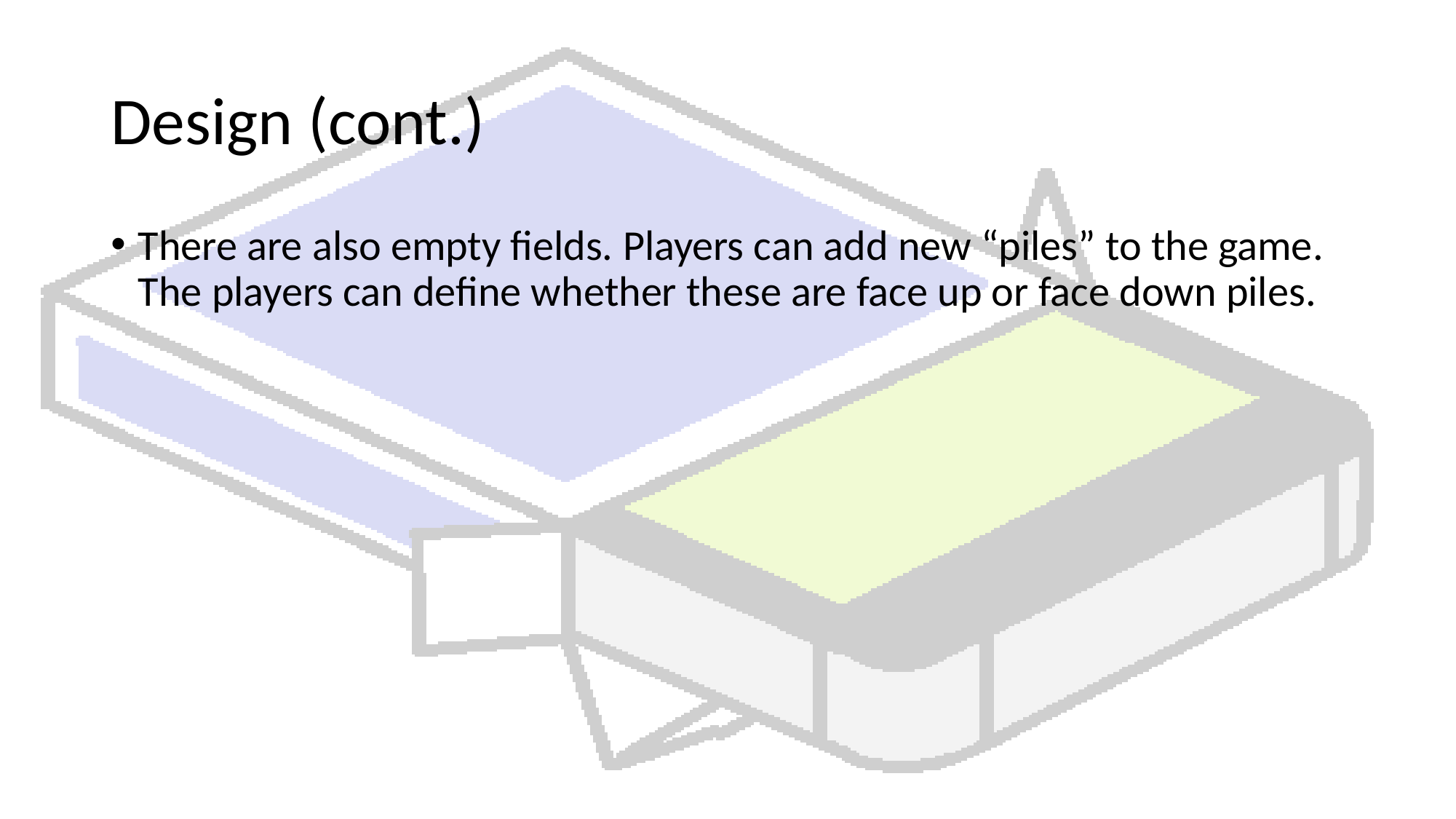

# Design (cont.)
There are also empty fields. Players can add new “piles” to the game. The players can define whether these are face up or face down piles.